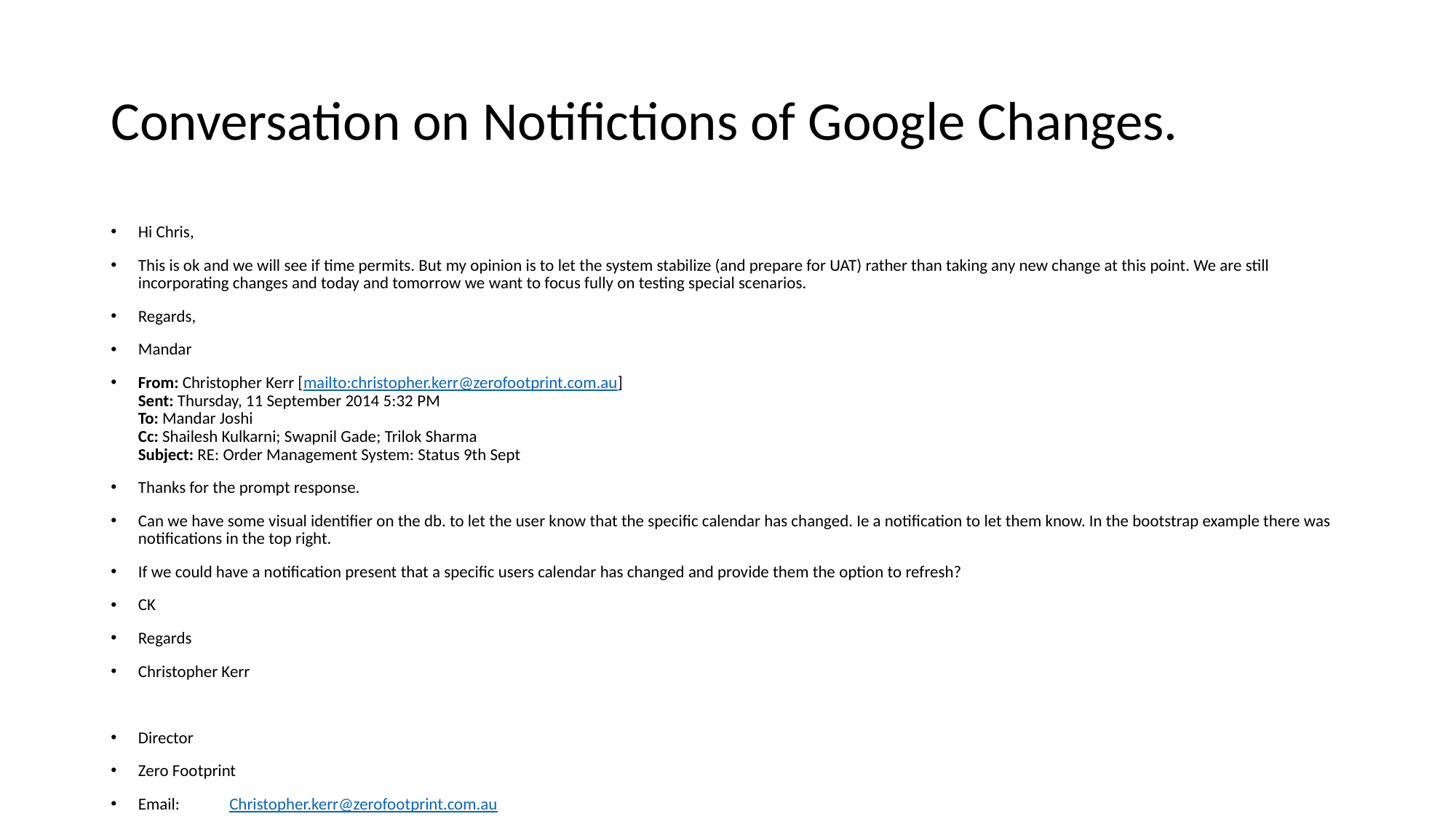

# Conversation on Notifictions of Google Changes.
Hi Chris,
This is ok and we will see if time permits. But my opinion is to let the system stabilize (and prepare for UAT) rather than taking any new change at this point. We are still incorporating changes and today and tomorrow we want to focus fully on testing special scenarios.
Regards,
Mandar
From: Christopher Kerr [mailto:christopher.kerr@zerofootprint.com.au]
Sent: Thursday, 11 September 2014 5:32 PM
To: Mandar Joshi
Cc: Shailesh Kulkarni; Swapnil Gade; Trilok Sharma
Subject: RE: Order Management System: Status 9th Sept
Thanks for the prompt response.
Can we have some visual identifier on the db. to let the user know that the specific calendar has changed. Ie a notification to let them know. In the bootstrap example there was notifications in the top right.
If we could have a notification present that a specific users calendar has changed and provide them the option to refresh?
CK
Regards
Christopher Kerr

Director
Zero Footprint
Email:             Christopher.kerr@zerofootprint.com.au
Web:              www.zerofootprint.com.au
mobile:         +61 (0) 412 877 954
direct:            +61 (3) 9028 8708
skype:           CKUK00

From: Mandar Joshi [mailto:Mandar.Joshi@e-zest.in]
Sent: Thursday, 11 September 2014 4:54 PM
To: Christopher Kerr
Cc: Shailesh Kulkarni; Swapnil Gade; Trilok Sharma
Subject: RE: Order Management System: Status 9th Sept

Hi Chris,
Comments inline

From: Christopher Kerr [mailto:christopher.kerr@zerofootprint.com.au]
Sent: Thursday, September 11, 2014 4:36 PM
To: Mandar Joshi
Cc: Shailesh Kulkarni; Swapnil Gade; Trilok Sharma
Subject: RE: Order Management System: Status 9th Sept

Mandar,

I have noticed a couple of things with the Scheduler.

When the scheduler loads, its loading the default calendar, but not populating with events. Its not until you select this calendar and apply filter will the events come through, this needs to be addressed.
Yes this is known and we will be fixing it today.

Secondly, If a change is made In google and push notification is received, does the Scheduler get informed of this change ie refresh the data set or something of the like. I’m concerned about how changes in google will display.
Currently there is no explicit mechanism for user to know if something has explicitly changed on google. In fact push notification pushes the changes made on google calendar by our UI + changes made directly on google calendar so we cannot explicitly determine who has changed google calendar. User will be able to see latest data only by refreshing the calendar manually.
We can also define automatic refresh of grid after certain time period so that latest events are displayed over our calendar. However not sure how much performance overhead it will add.

CK

Regards

Christopher Kerr

Director
Zero Footprint
Email:             Christopher.kerr@zerofootprint.com.au
Web:              www.zerofootprint.com.au
mobile:         +61 (0) 412 877 954
direct:            +61 (3) 9028 8708
skype:           CKUK00